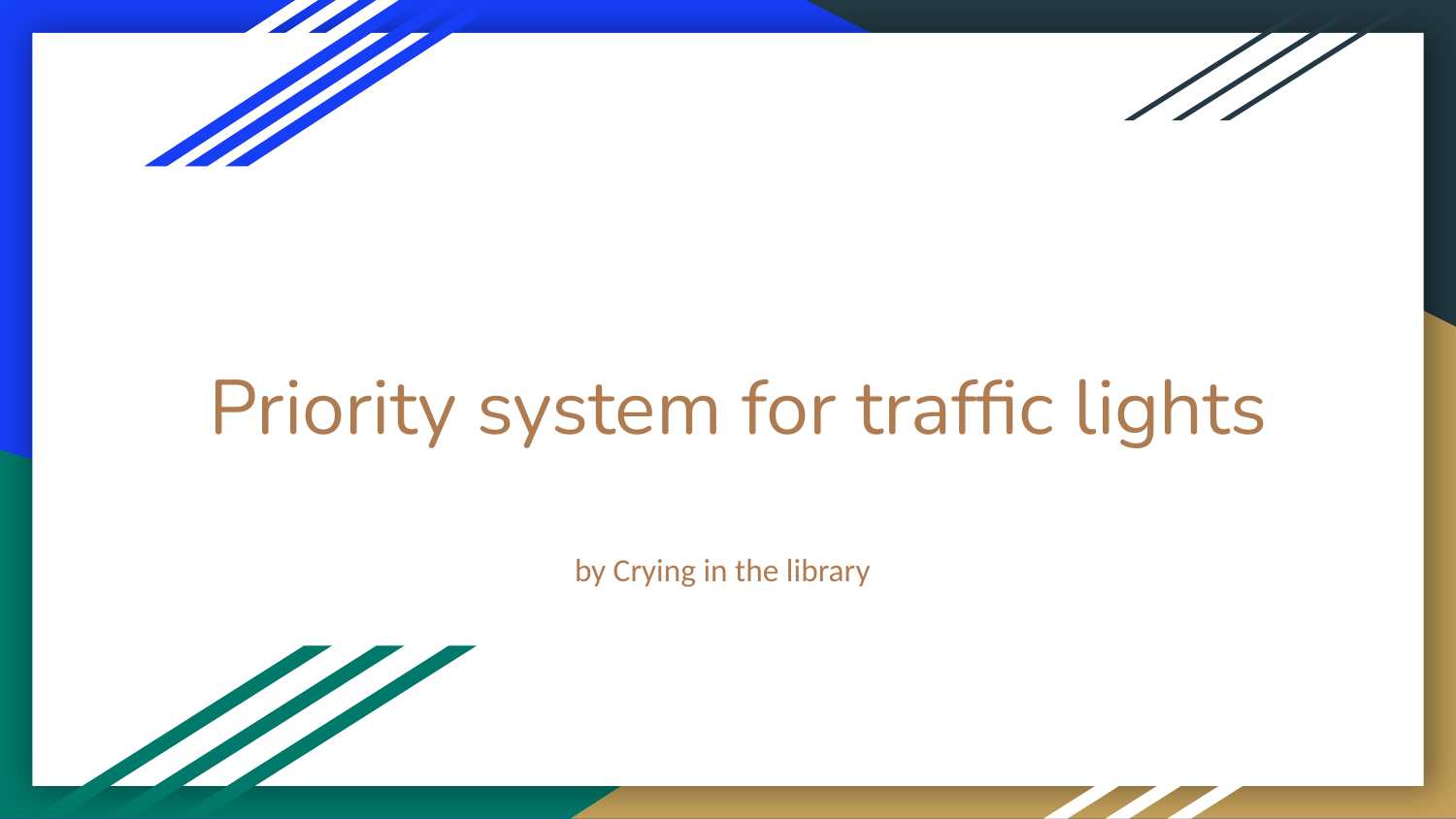

# Priority system for traffic lights
by Crying in the library